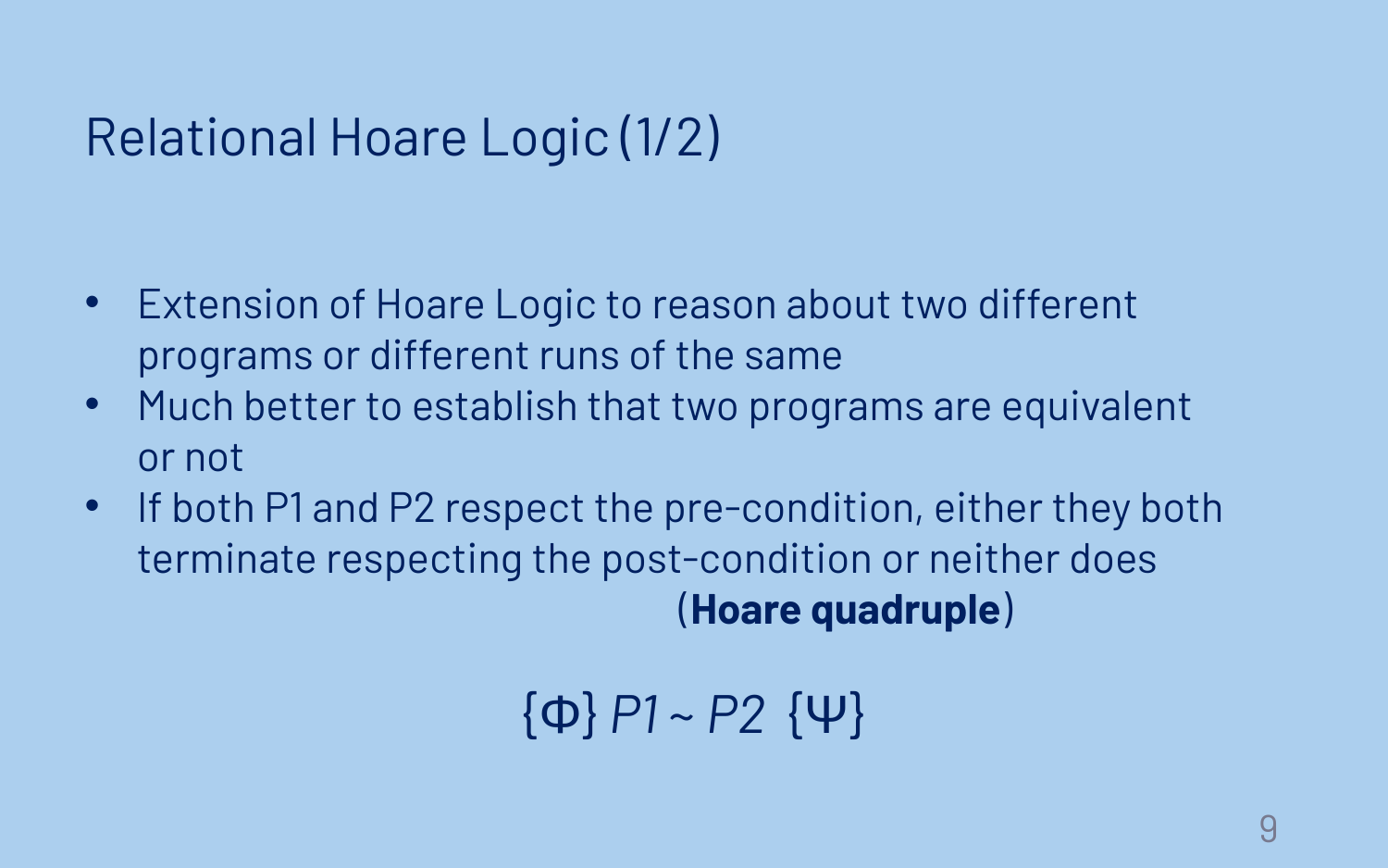

Relational Hoare Logic (1/2)
Extension of Hoare Logic to reason about two different programs or different runs of the same
Much better to establish that two programs are equivalent or not
If both P1 and P2 respect the pre-condition, either they both terminate respecting the post-condition or neither does                             .                                          (Hoare quadruple)
{Φ} P1 ~ P2  {Ψ}
9